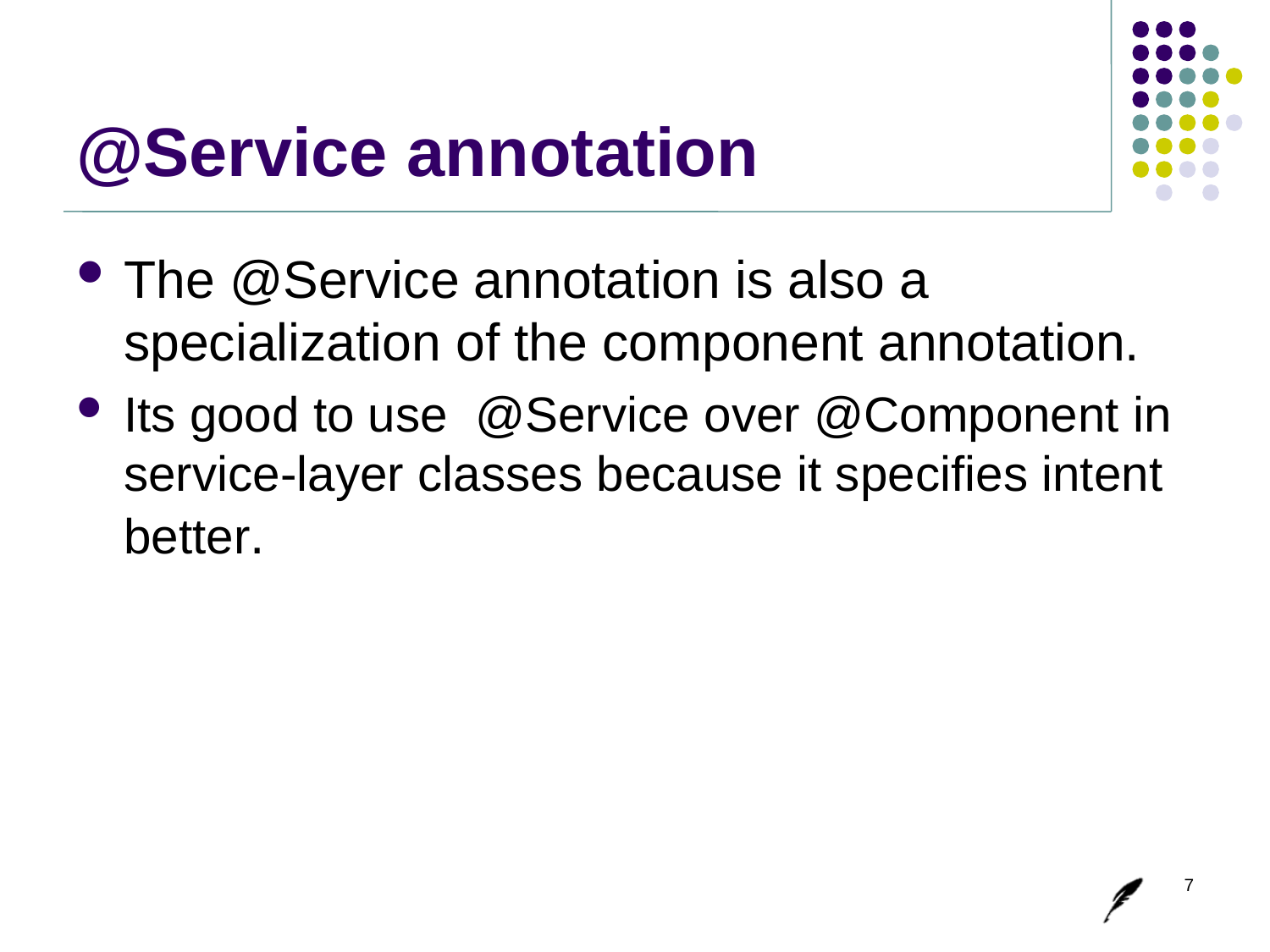

# @Service annotation
The @Service annotation is also a specialization of the component annotation.
Its good to use  @Service over @Component in service-layer classes because it specifies intent better.

7